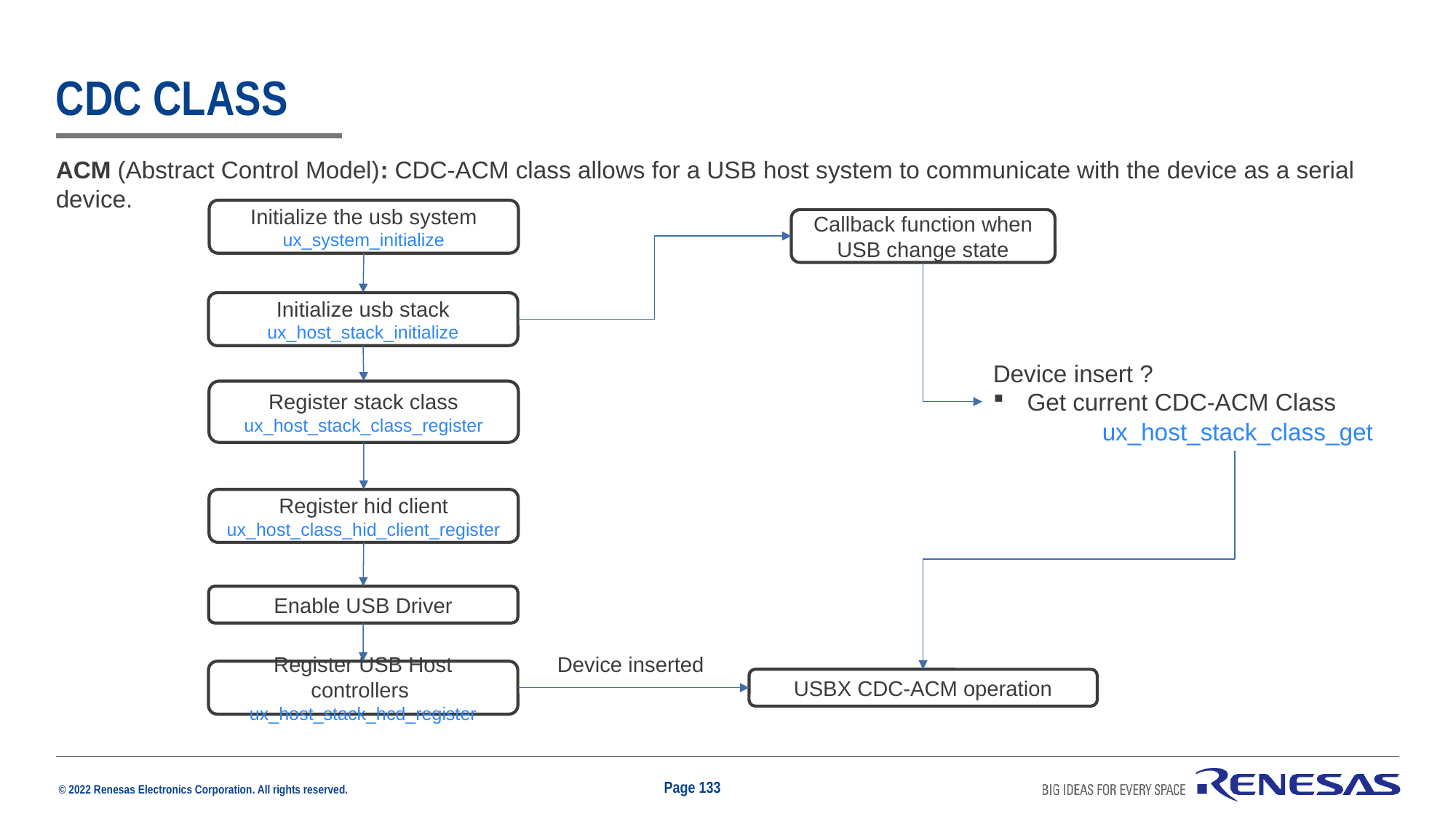

# Cdc class
ACM (Abstract Control Model): CDC-ACM class allows for a USB host system to communicate with the device as a serial device.
Initialize the usb system
ux_system_initialize
Callback function when USB change state
Initialize usb stack
ux_host_stack_initialize
Device insert ?
Get current CDC-ACM Class
	ux_host_stack_class_get
Register stack class
ux_host_stack_class_register
Register hid client
ux_host_class_hid_client_register
Enable USB Driver
Device inserted
Register USB Host controllers
ux_host_stack_hcd_register
USBX CDC-ACM operation